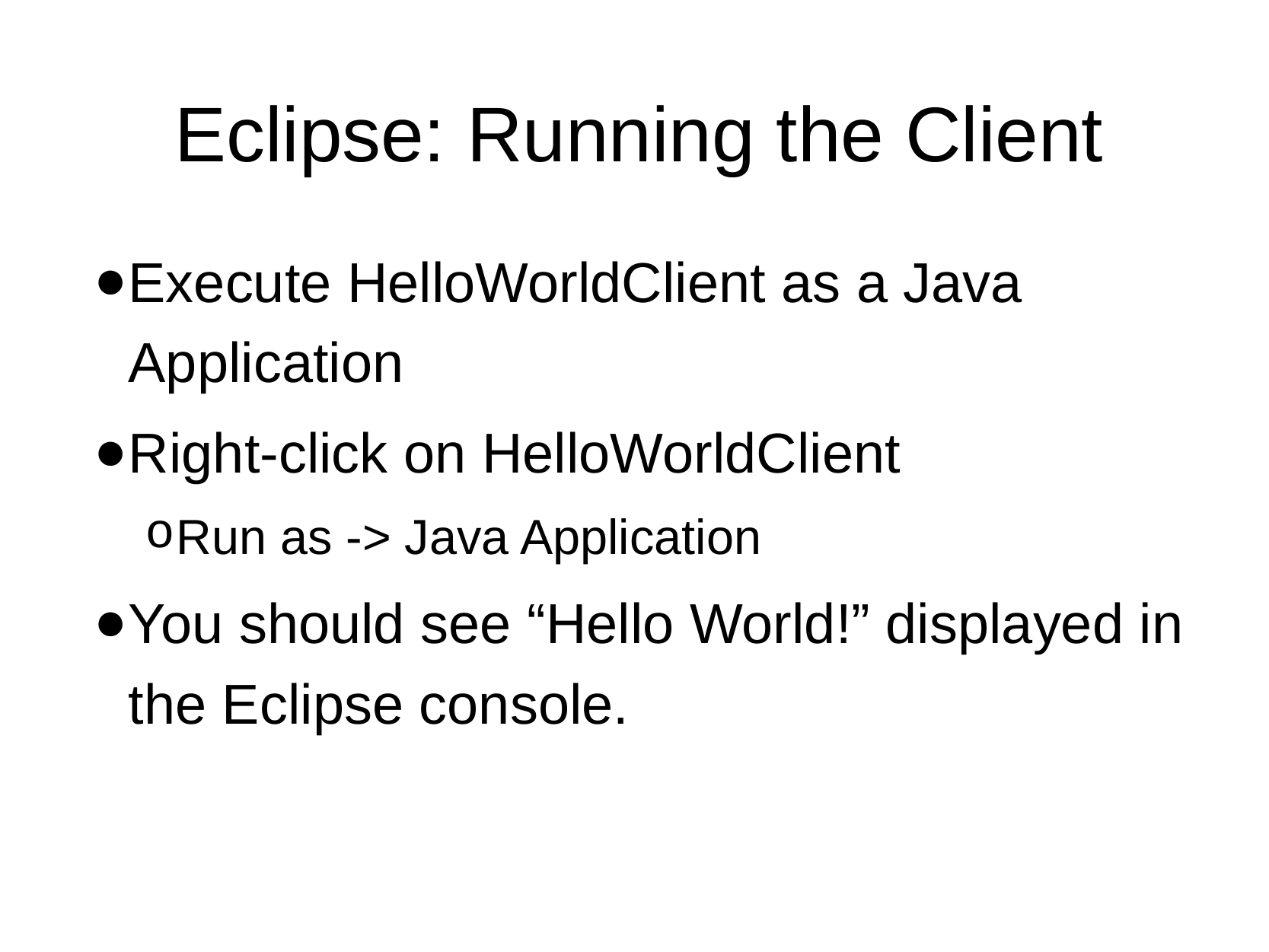

# Eclipse: Running the Client
Execute HelloWorldClient as a Java Application
Right-click on HelloWorldClient
Run as -> Java Application
You should see “Hello World!” displayed in the Eclipse console.